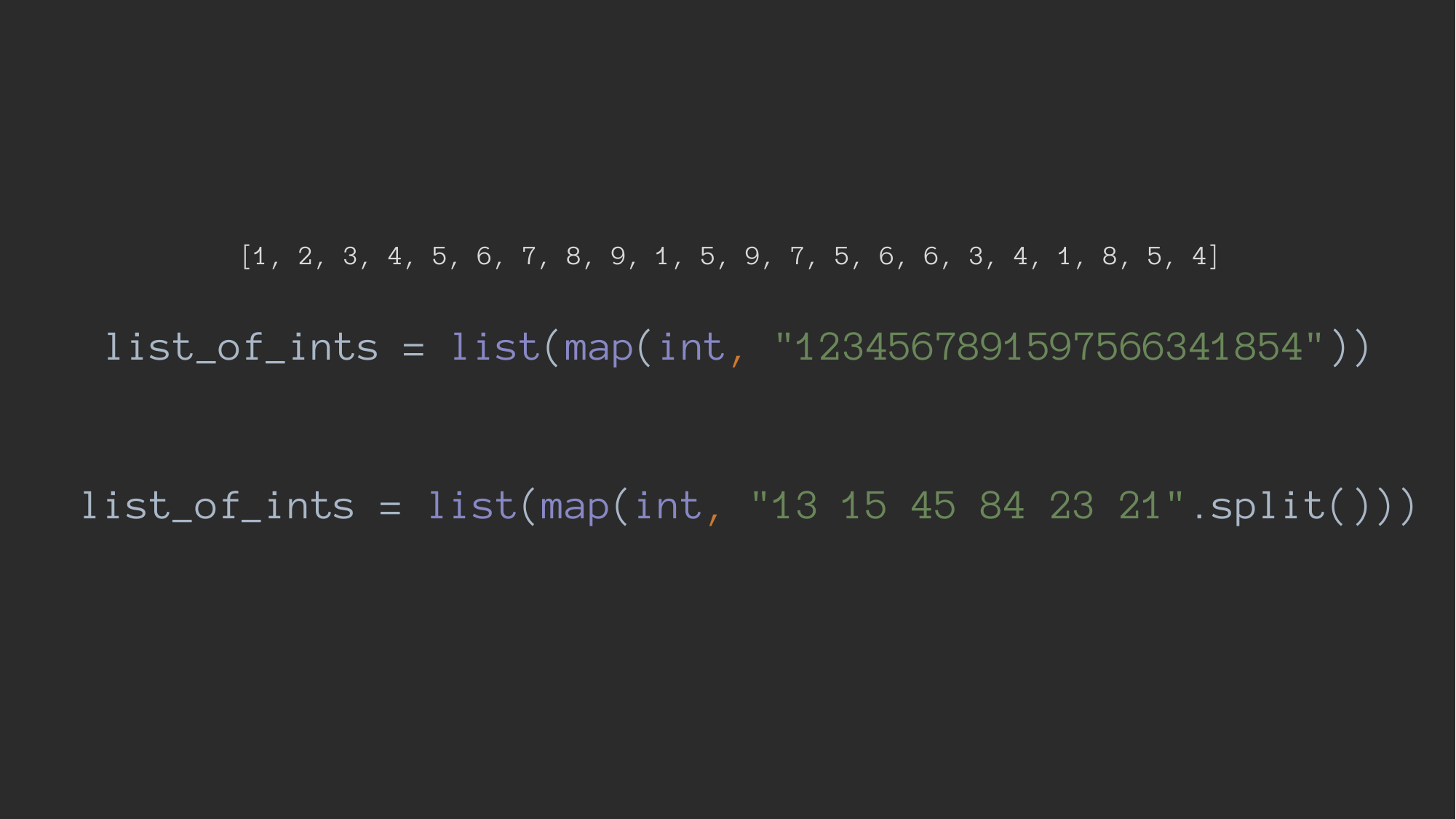

[1, 2, 3, 4, 5, 6, 7, 8, 9, 1, 5, 9, 7, 5, 6, 6, 3, 4, 1, 8, 5, 4]
list_of_ints = list(map(int, "1234567891597566341854"))
list_of_ints = list(map(int, "13 15 45 84 23 21".split()))